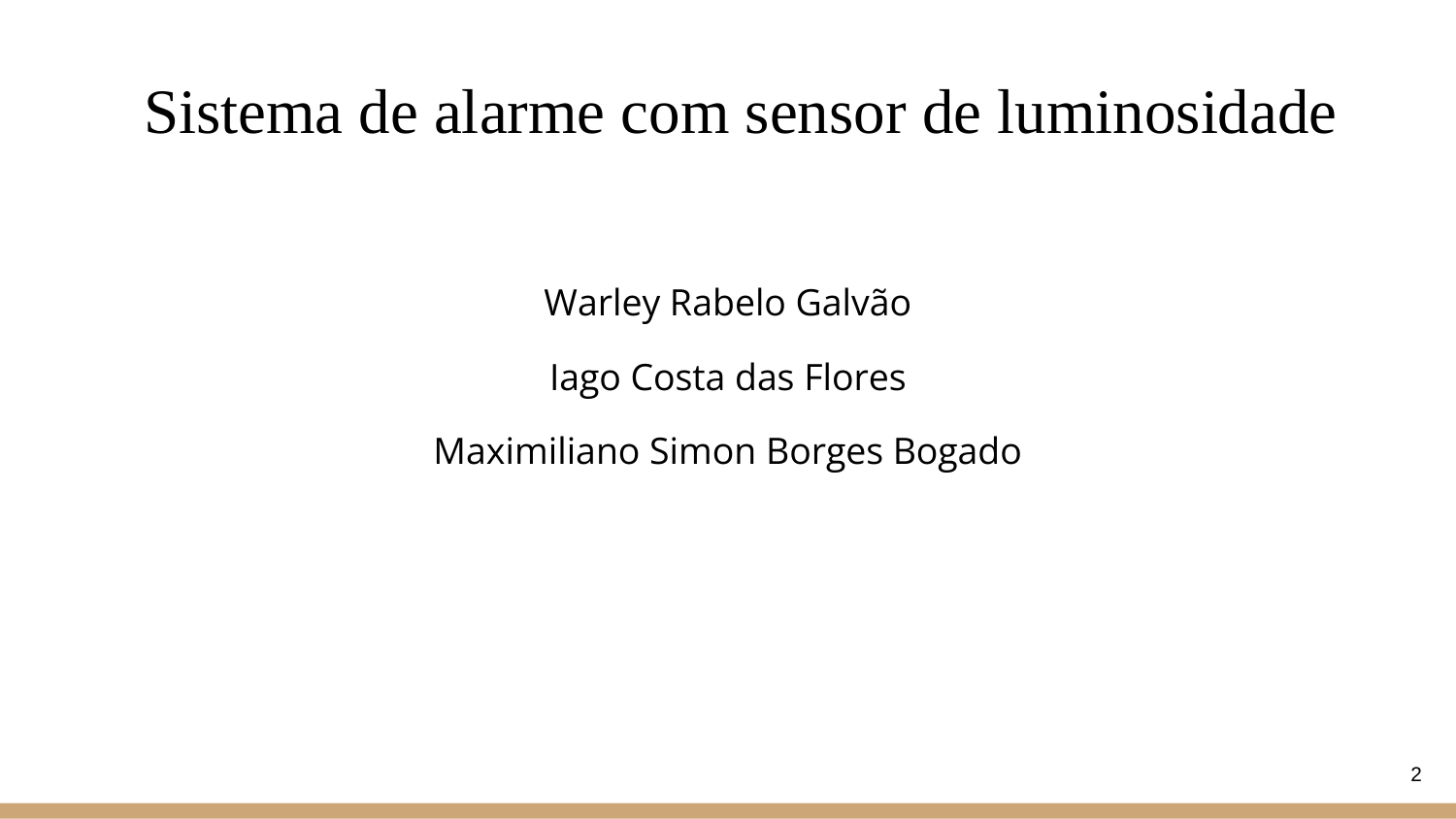

# Sistema de alarme com sensor de luminosidade
Warley Rabelo Galvão
Iago Costa das Flores
Maximiliano Simon Borges Bogado
2